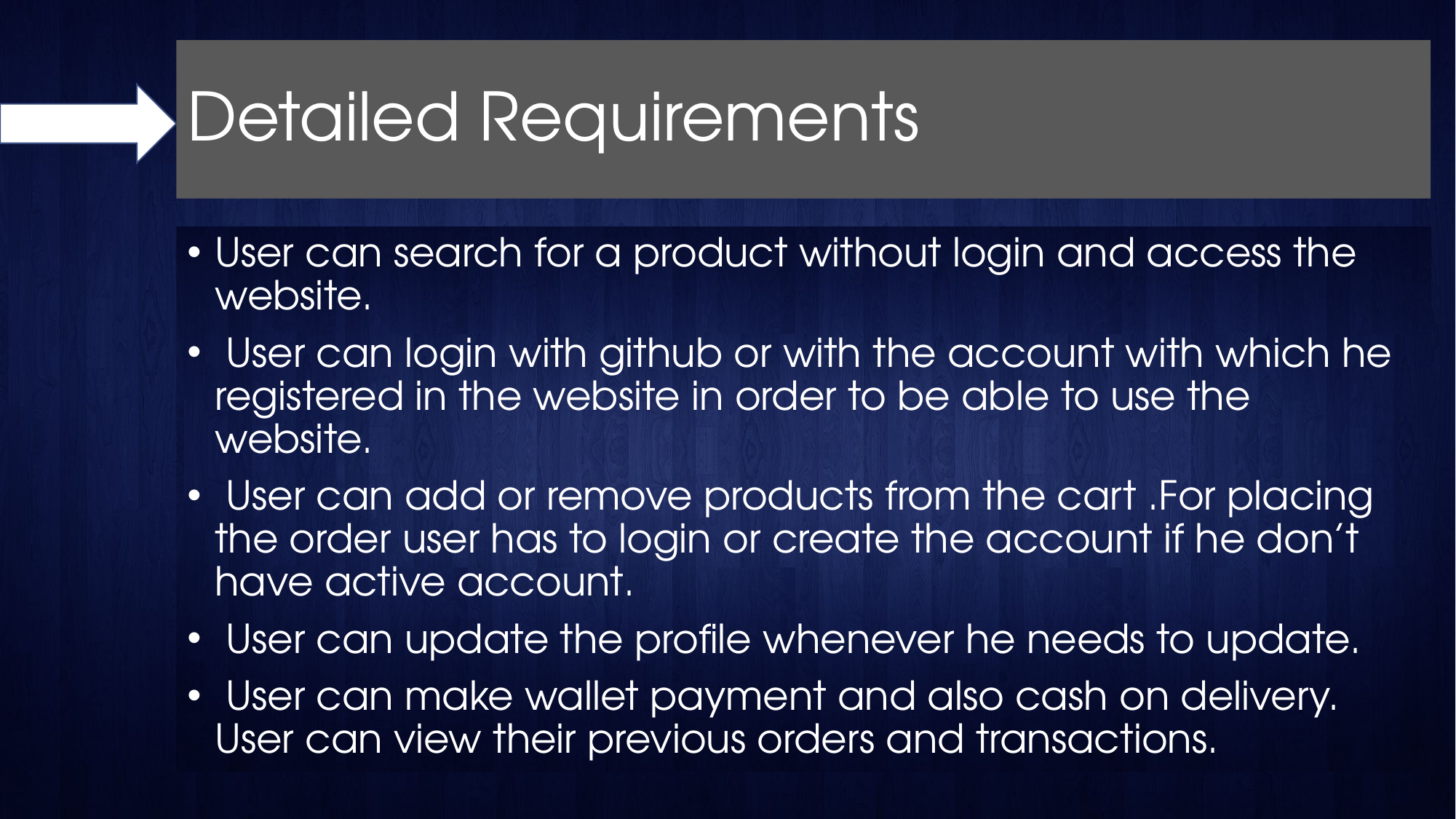

# Detailed Requirements

User can search for a product without login and access the website.
 User can login with github or with the account with which he registered in the website in order to be able to use the website.
 User can add or remove products from the cart .For placing the order user has to login or create the account if he don’t have active account.
 User can update the profile whenever he needs to update.
 User can make wallet payment and also cash on delivery. User can view their previous orders and transactions.